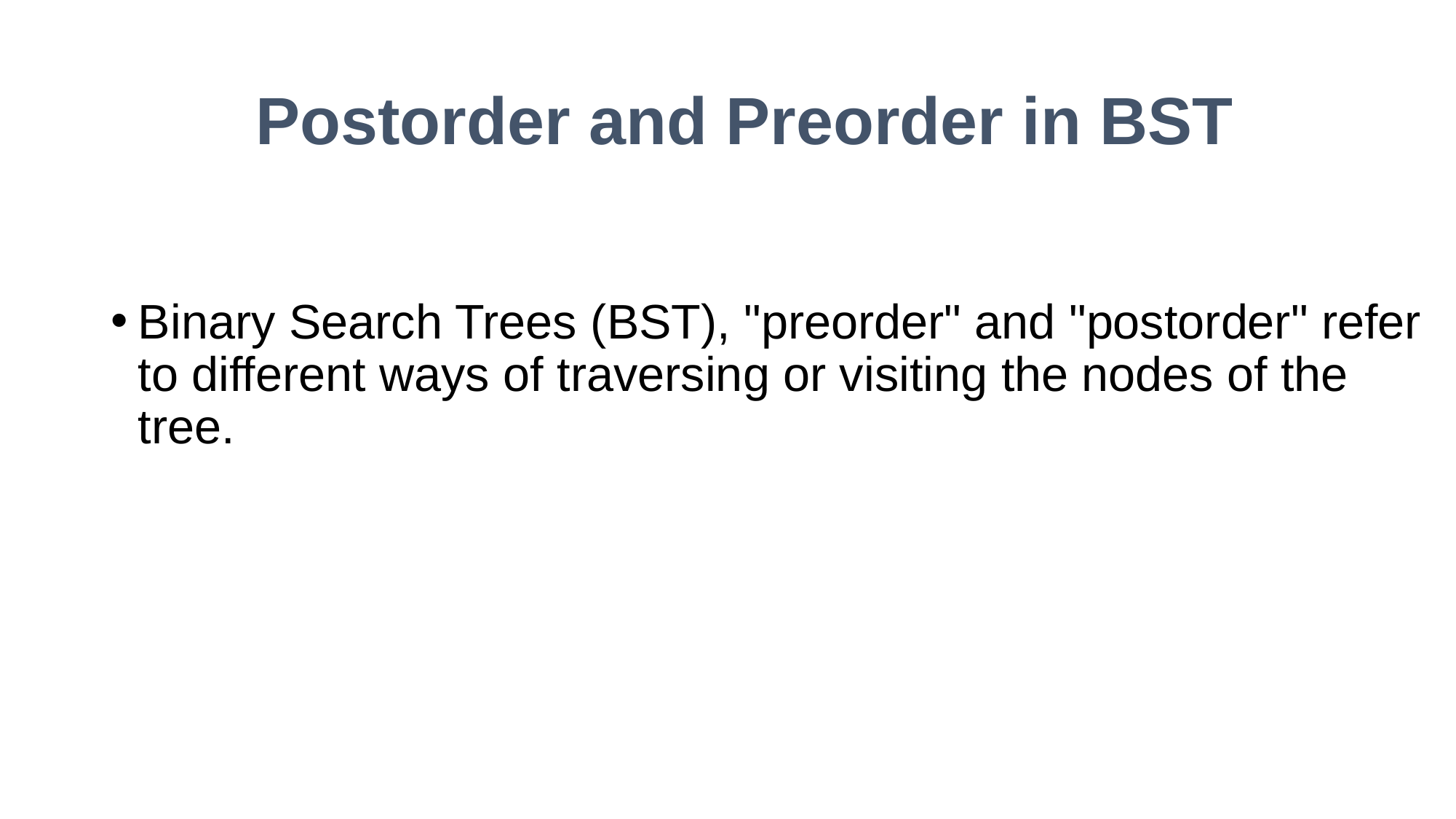

# Postorder and Preorder in BST

Binary Search Trees (BST), "preorder" and "postorder" refer to different ways of traversing or visiting the nodes of the tree.